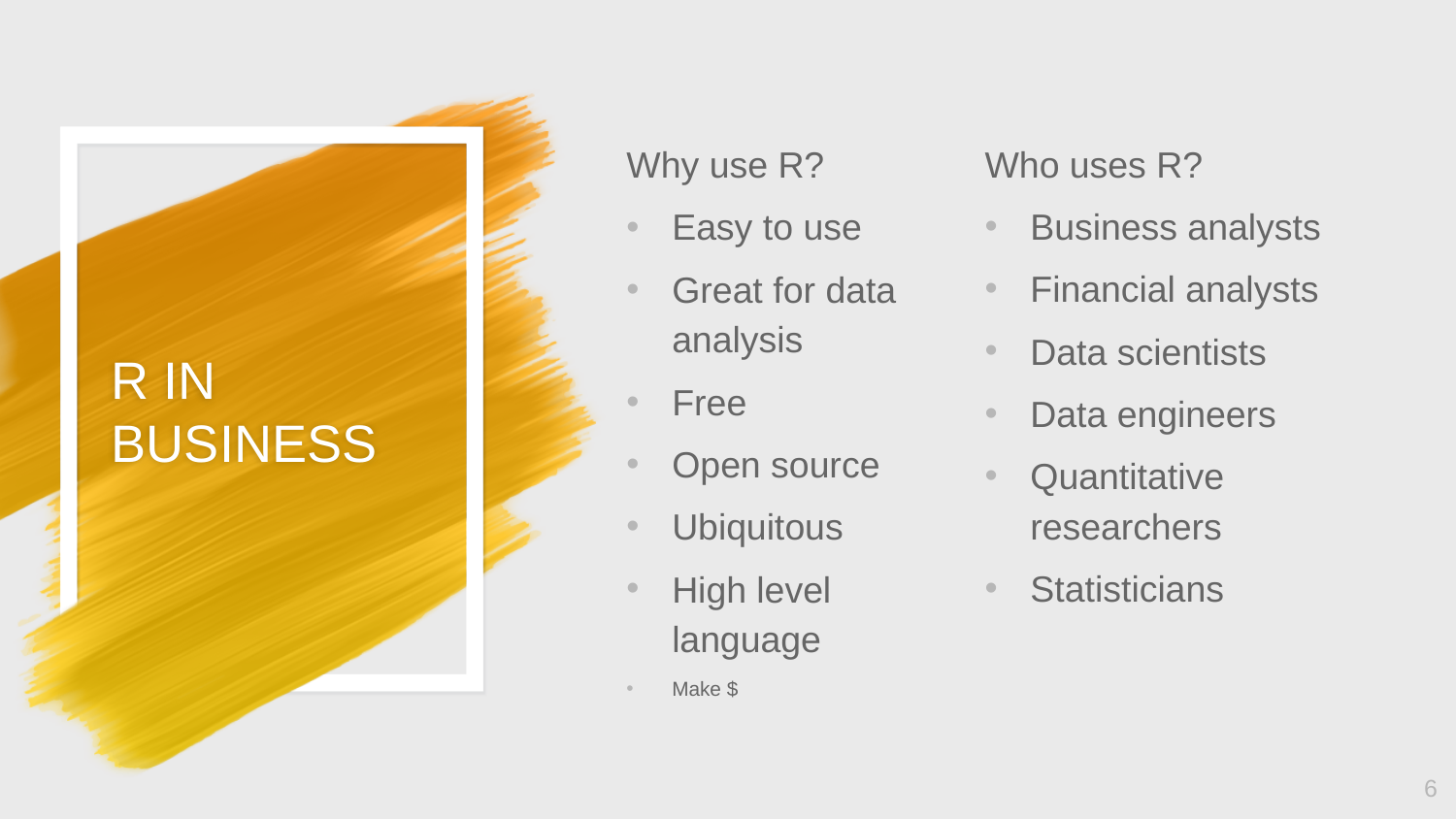

Who uses R?
Business analysts
Financial analysts
Data scientists
Data engineers
Quantitative researchers
Statisticians

Why use R?
Easy to use
Great for data analysis
Free
Open source
Ubiquitous
High level language
Make $

R IN BUSINESS
6